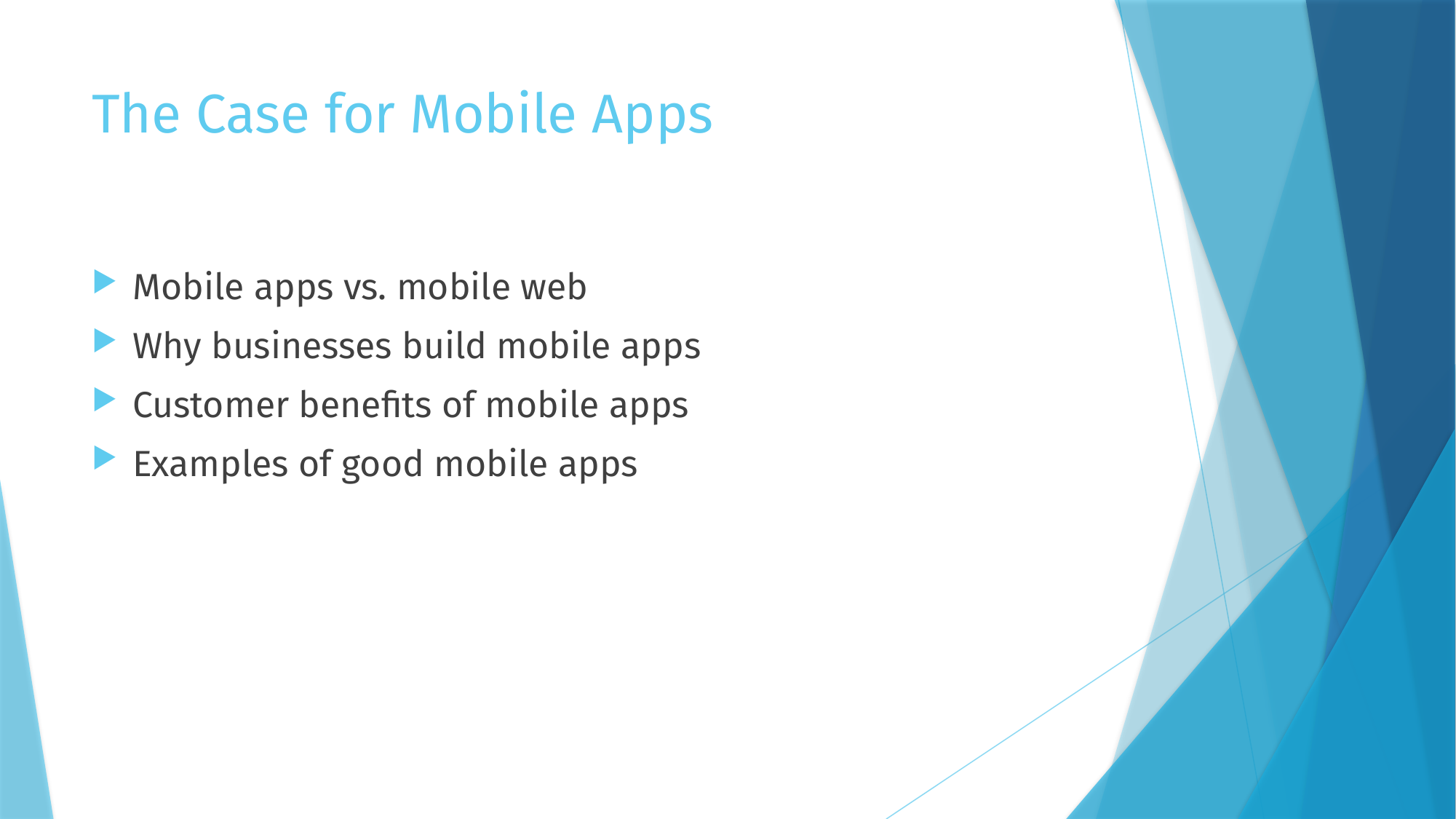

# The Case for Mobile Apps
Mobile apps vs. mobile web
Why businesses build mobile apps
Customer benefits of mobile apps
Examples of good mobile apps